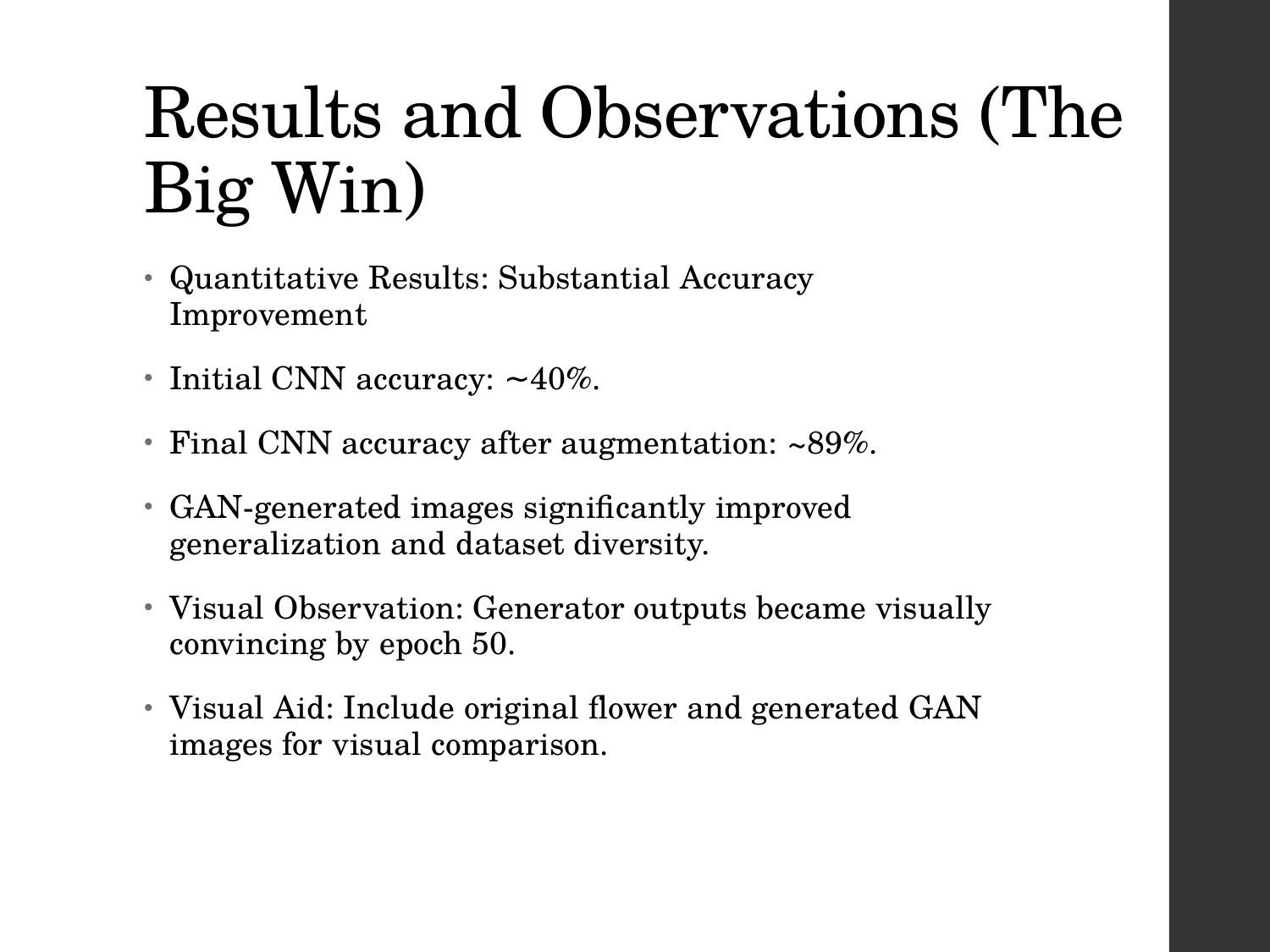

# Results and Observations (The Big Win)
Quantitative Results: Substantial Accuracy Improvement
Initial CNN accuracy: ∼40%.
Final CNN accuracy after augmentation: ~89%.
GAN-generated images significantly improved generalization and dataset diversity.
Visual Observation: Generator outputs became visually convincing by epoch 50.
Visual Aid: Include original flower and generated GAN images for visual comparison.